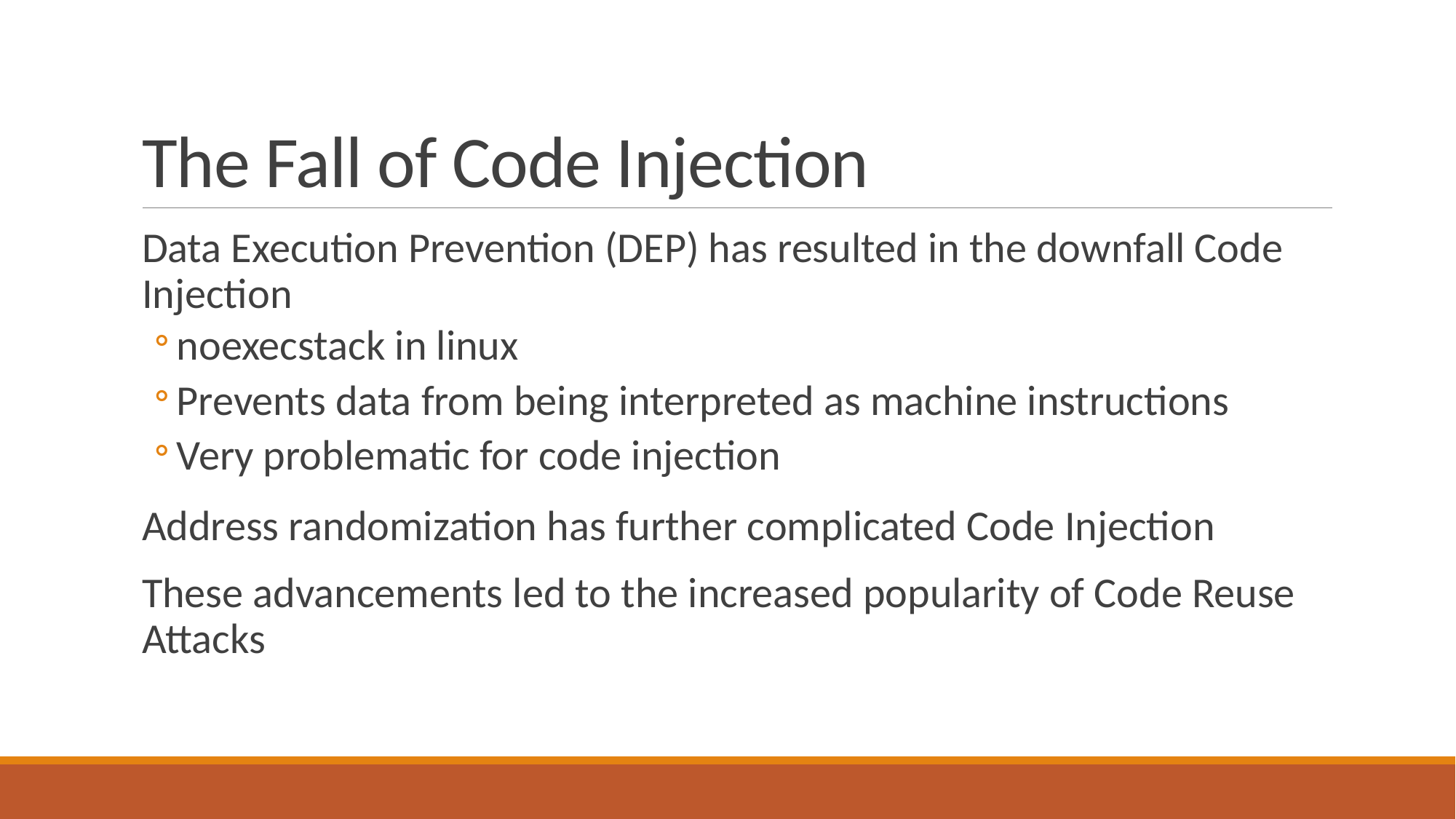

# The Fall of Code Injection
Data Execution Prevention (DEP) has resulted in the downfall Code Injection
noexecstack in linux
Prevents data from being interpreted as machine instructions
Very problematic for code injection
Address randomization has further complicated Code Injection
These advancements led to the increased popularity of Code Reuse Attacks